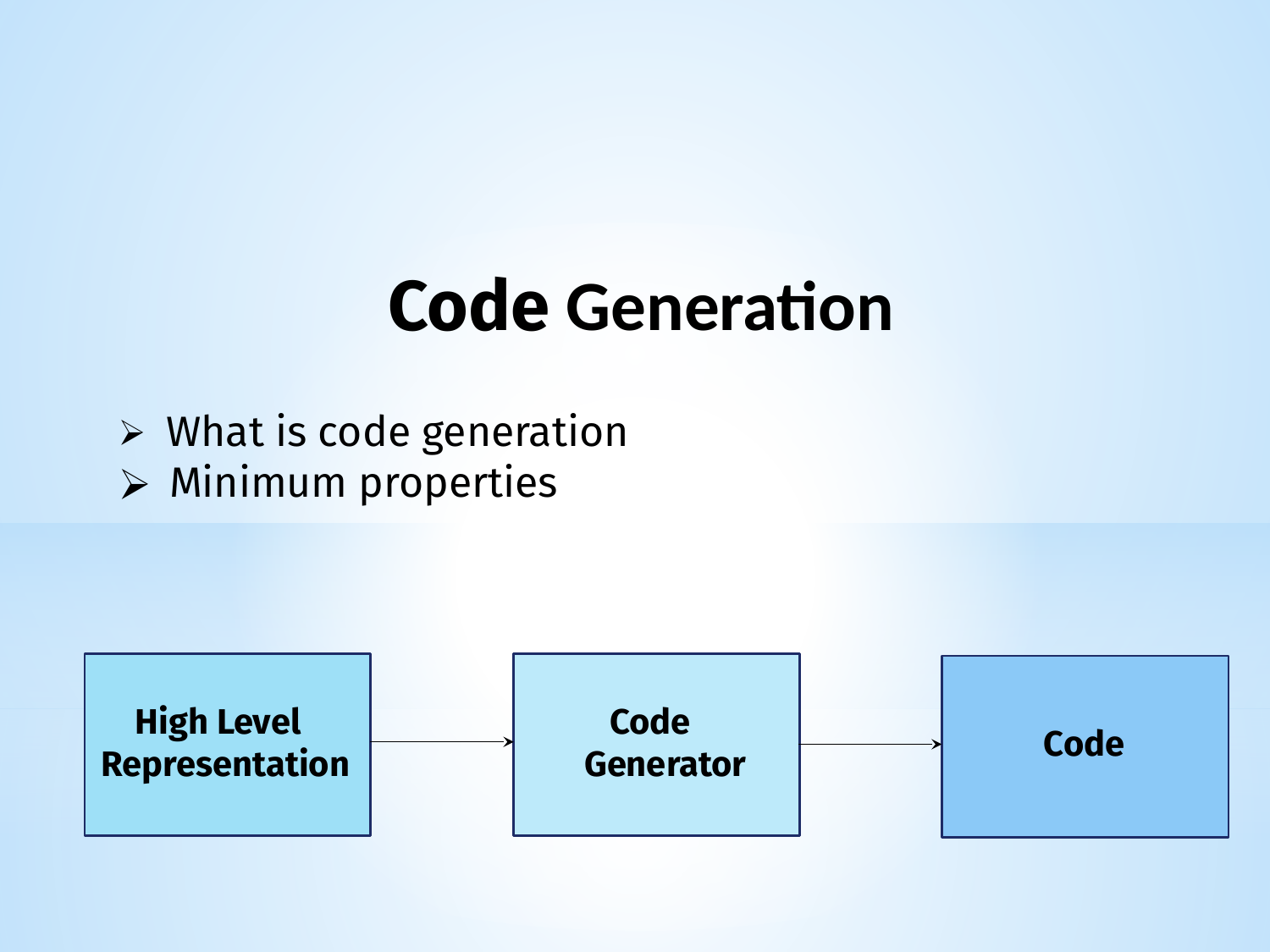

Code Generation

 What is code generation
 Minimum properties

    High Level Representation
   Code       Generator
        Code